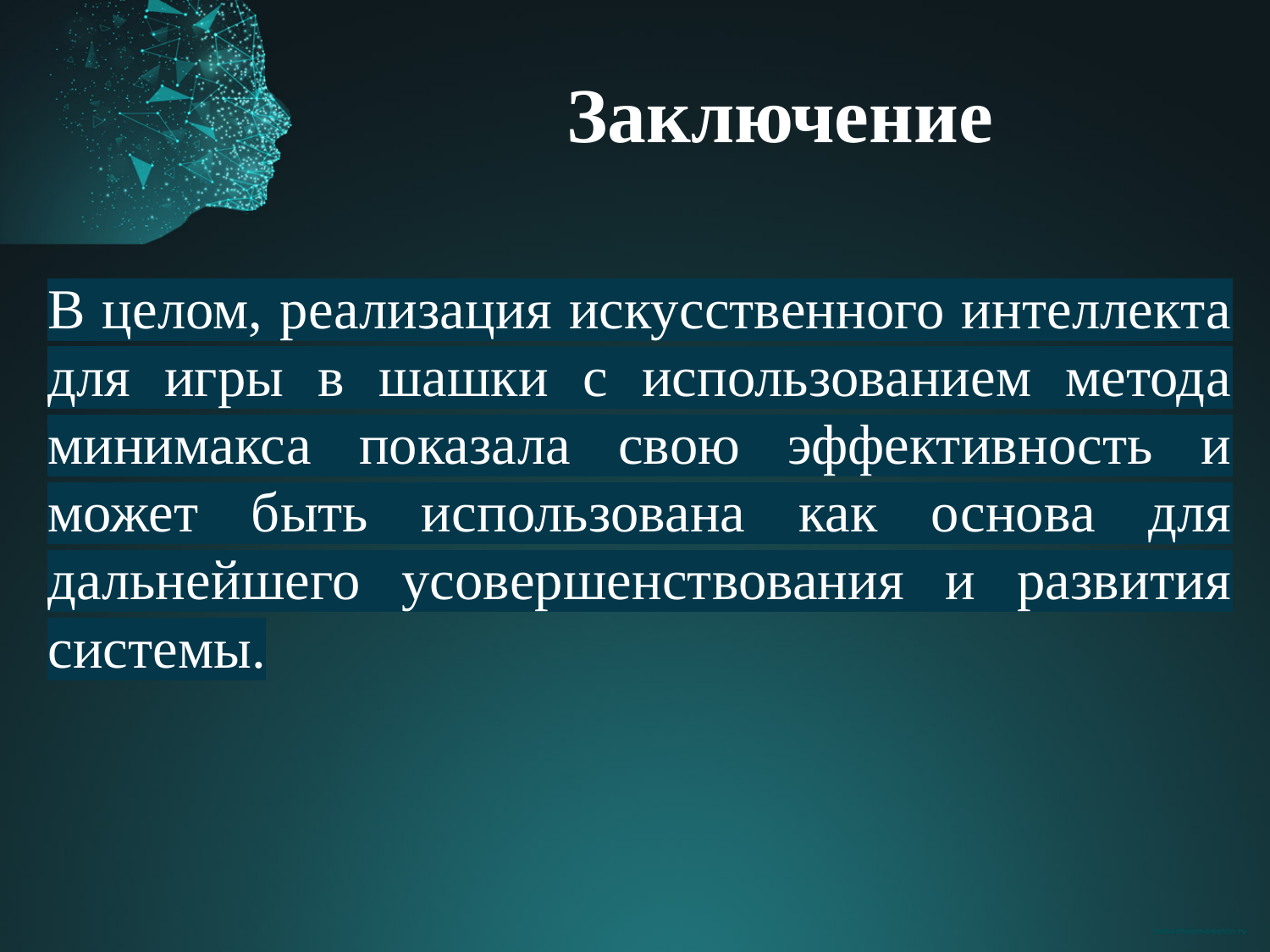

# Заключение
В целом, реализация искусственного интеллекта для игры в шашки с использованием метода минимакса показала свою эффективность и может быть использована как основа для дальнейшего усовершенствования и развития системы.